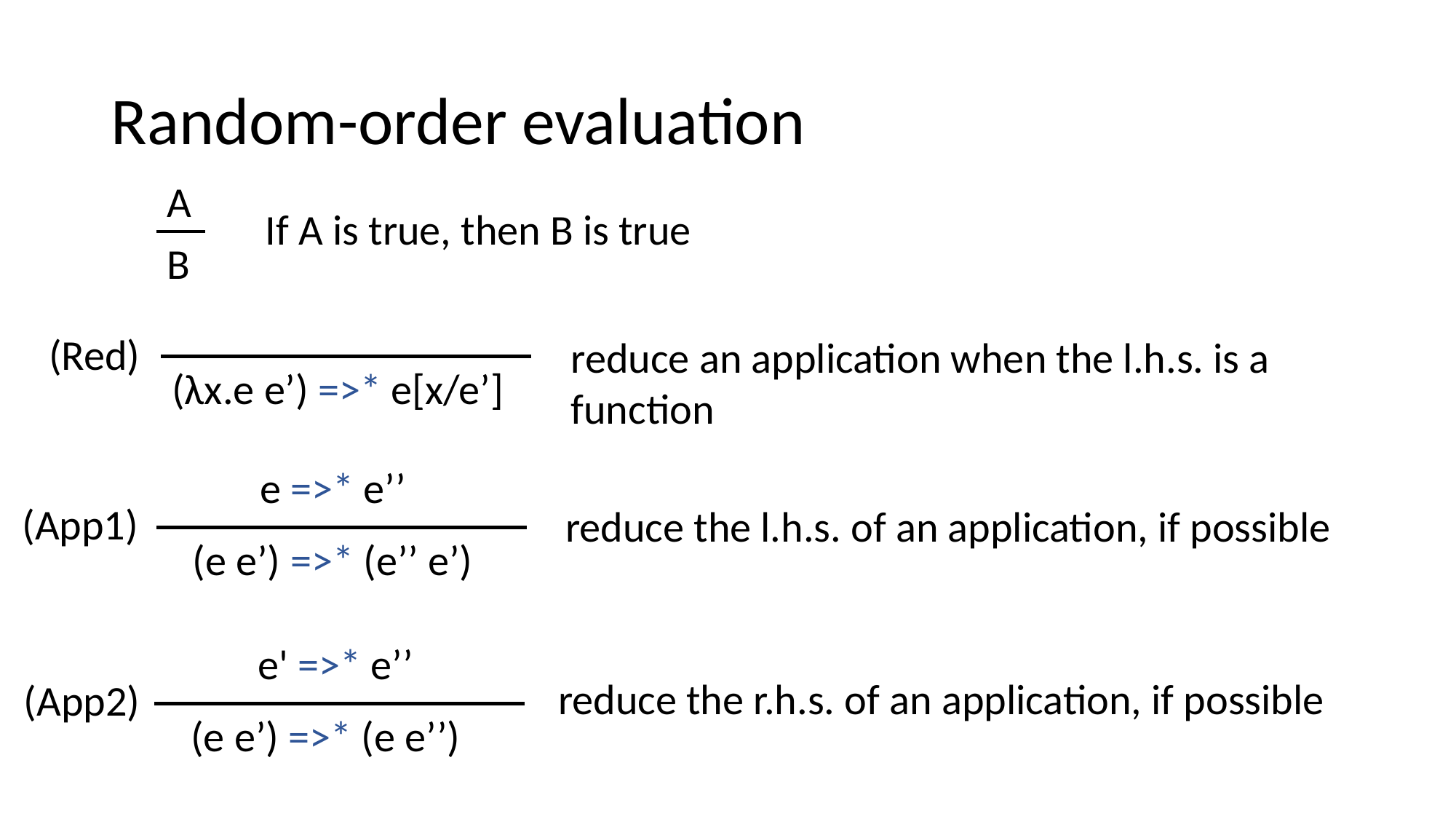

# Random-order evaluation
A
If A is true, then B is true
B
(Red)
reduce an application when the l.h.s. is a function
(λx.e e’) =>* e[x/e’]
e =>* e’’
(App1)
reduce the l.h.s. of an application, if possible
(e e’) =>* (e’’ e’)
e' =>* e’’
reduce the r.h.s. of an application, if possible
(App2)
(e e’) =>* (e e’’)